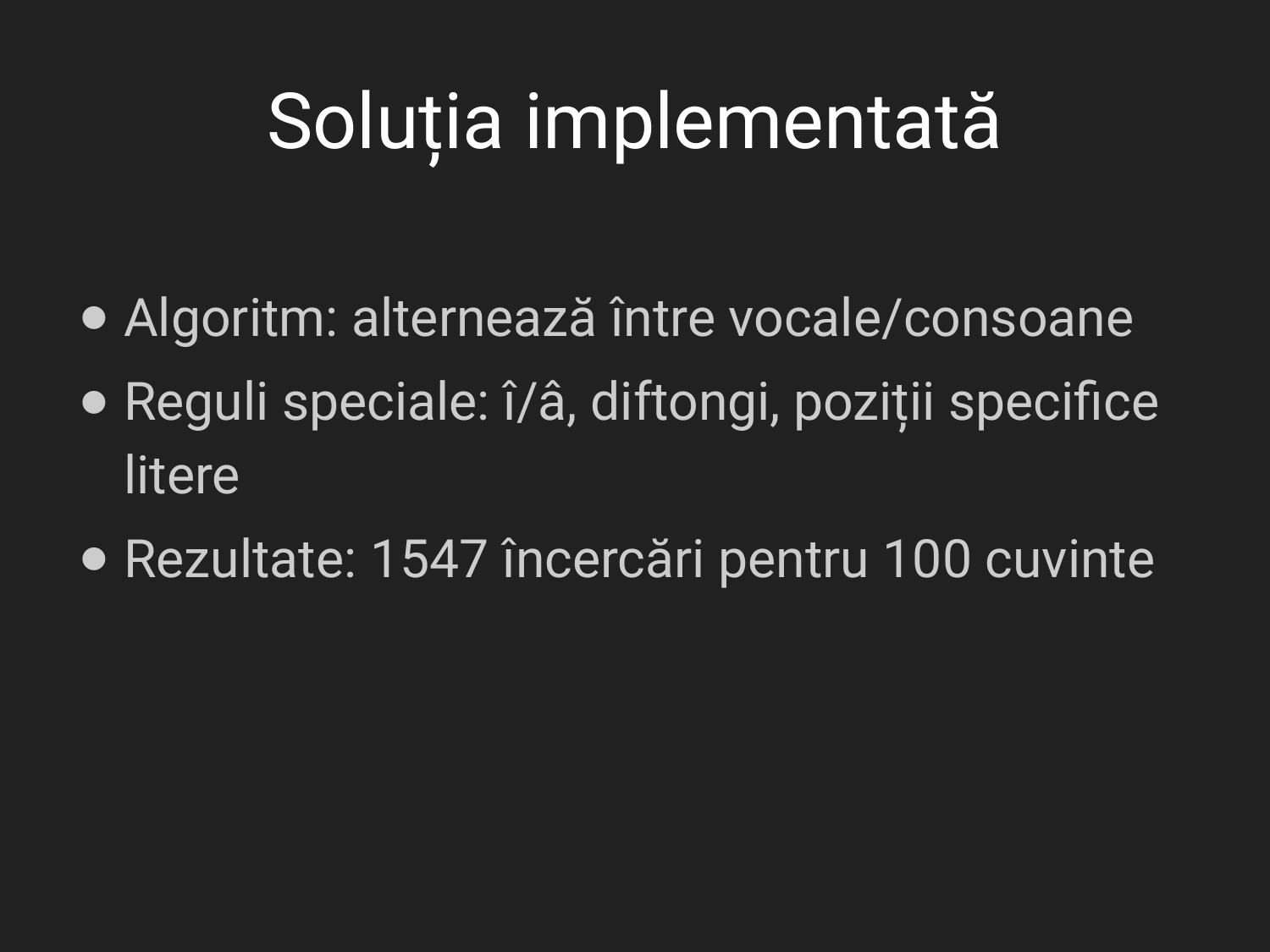

# Soluția implementată
Algoritm: alternează între vocale/consoane
Reguli speciale: î/â, diftongi, poziții specifice litere
Rezultate: 1547 încercări pentru 100 cuvinte